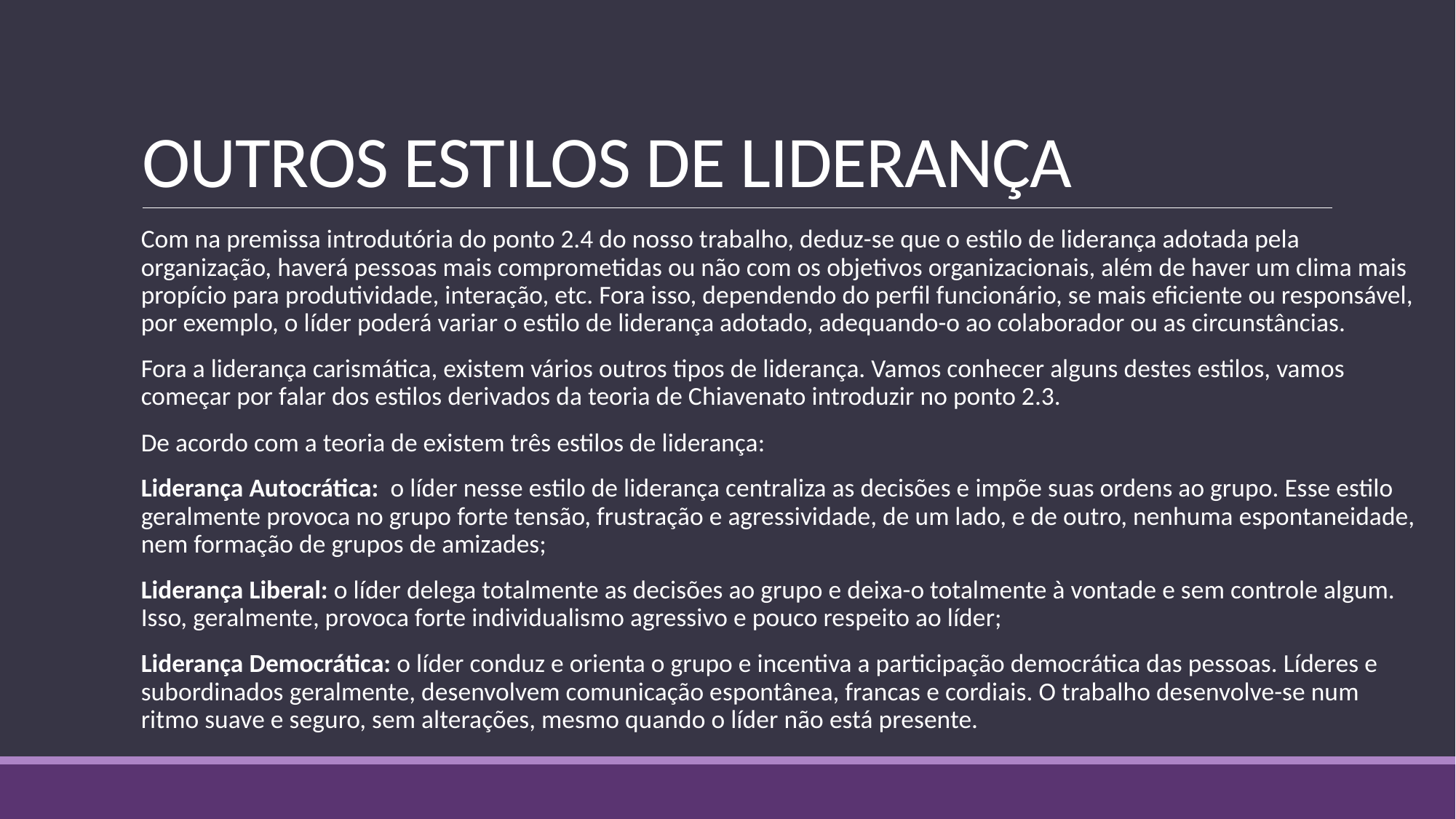

# OUTROS ESTILOS DE LIDERANÇA
Com na premissa introdutória do ponto 2.4 do nosso trabalho, deduz-se que o estilo de liderança adotada pela organização, haverá pessoas mais comprometidas ou não com os objetivos organizacionais, além de haver um clima mais propício para produtividade, interação, etc. Fora isso, dependendo do perfil funcionário, se mais eficiente ou responsável, por exemplo, o líder poderá variar o estilo de liderança adotado, adequando-o ao colaborador ou as circunstâncias.
Fora a liderança carismática, existem vários outros tipos de liderança. Vamos conhecer alguns destes estilos, vamos começar por falar dos estilos derivados da teoria de Chiavenato introduzir no ponto 2.3.
De acordo com a teoria de existem três estilos de liderança:
Liderança Autocrática:  o líder nesse estilo de liderança centraliza as decisões e impõe suas ordens ao grupo. Esse estilo geralmente provoca no grupo forte tensão, frustração e agressividade, de um lado, e de outro, nenhuma espontaneidade, nem formação de grupos de amizades;
Liderança Liberal: o líder delega totalmente as decisões ao grupo e deixa-o totalmente à vontade e sem controle algum. Isso, geralmente, provoca forte individualismo agressivo e pouco respeito ao líder;
Liderança Democrática: o líder conduz e orienta o grupo e incentiva a participação democrática das pessoas. Líderes e subordinados geralmente, desenvolvem comunicação espontânea, francas e cordiais. O trabalho desenvolve-se num ritmo suave e seguro, sem alterações, mesmo quando o líder não está presente.